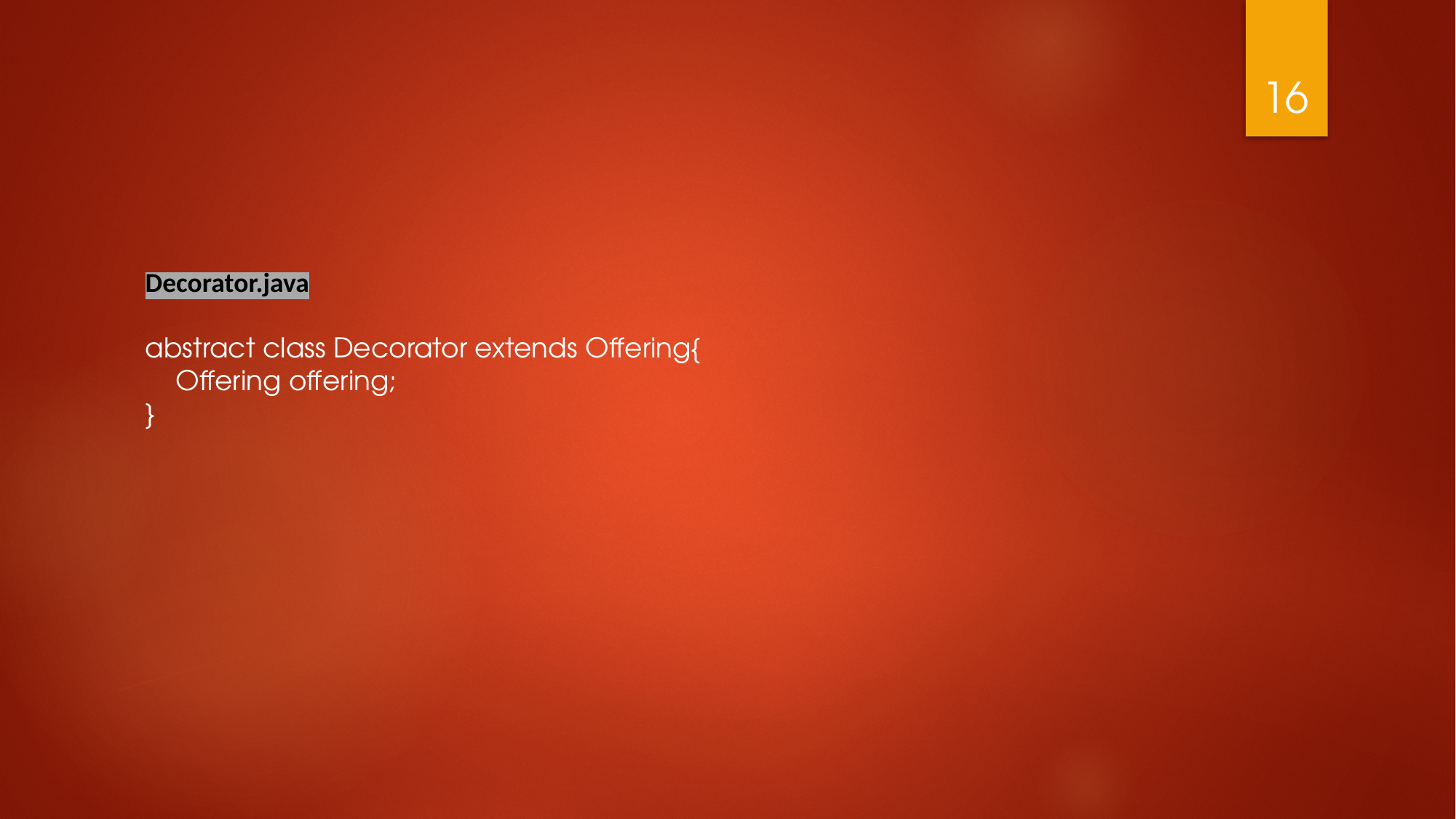

16
Decorator.java

abstract class Decorator extends Offering{
    Offering offering;
}